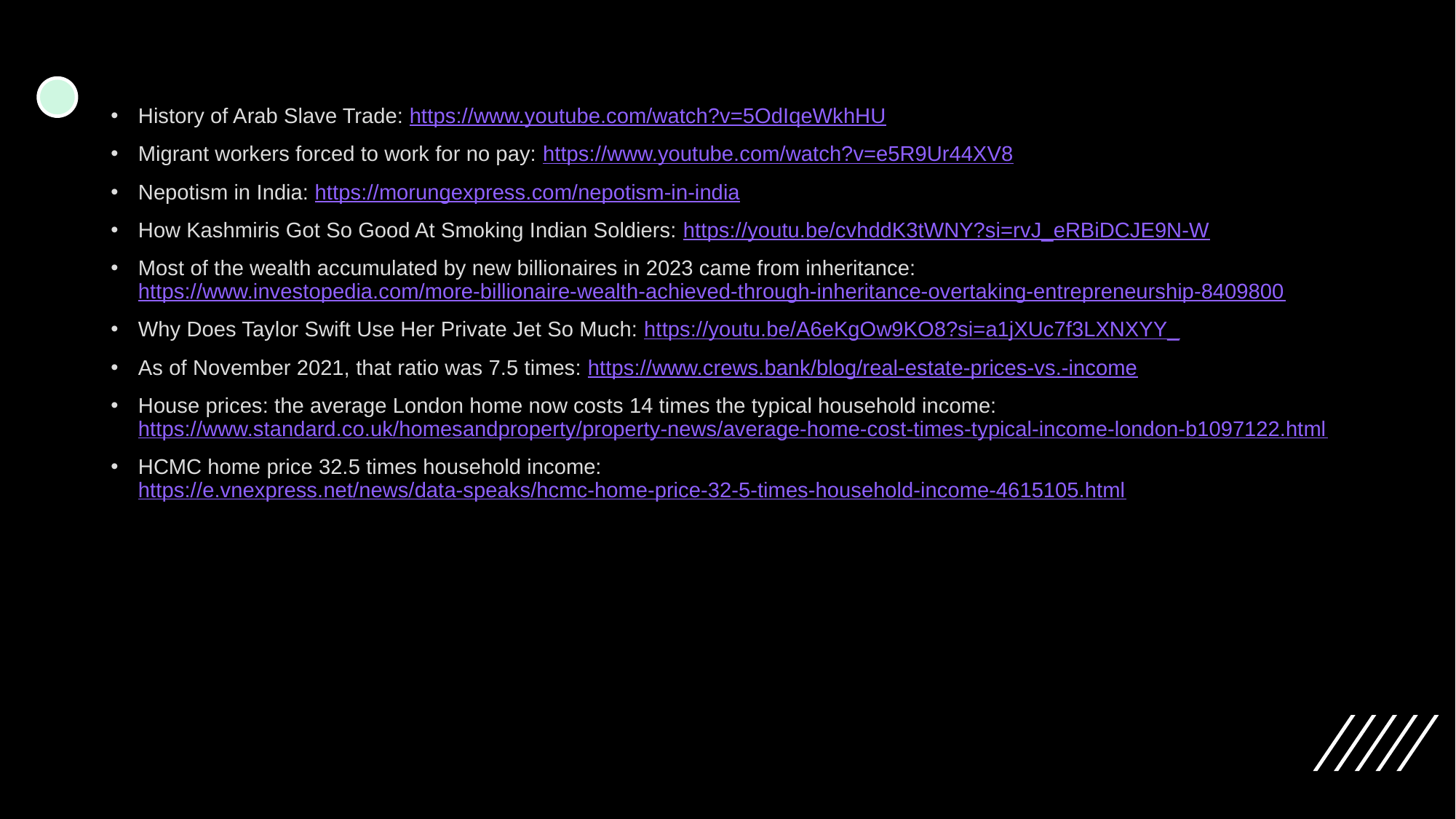

History of Arab Slave Trade: https://www.youtube.com/watch?v=5OdIqeWkhHU
Migrant workers forced to work for no pay: https://www.youtube.com/watch?v=e5R9Ur44XV8
Nepotism in India: https://morungexpress.com/nepotism-in-india
How Kashmiris Got So Good At Smoking Indian Soldiers: https://youtu.be/cvhddK3tWNY?si=rvJ_eRBiDCJE9N-W
Most of the wealth accumulated by new billionaires in 2023 came from inheritance: https://www.investopedia.com/more-billionaire-wealth-achieved-through-inheritance-overtaking-entrepreneurship-8409800
Why Does Taylor Swift Use Her Private Jet So Much: https://youtu.be/A6eKgOw9KO8?si=a1jXUc7f3LXNXYY_
As of November 2021, that ratio was 7.5 times: https://www.crews.bank/blog/real-estate-prices-vs.-income
House prices: the average London home now costs 14 times the typical household income: https://www.standard.co.uk/homesandproperty/property-news/average-home-cost-times-typical-income-london-b1097122.html
HCMC home price 32.5 times household income: https://e.vnexpress.net/news/data-speaks/hcmc-home-price-32-5-times-household-income-4615105.html